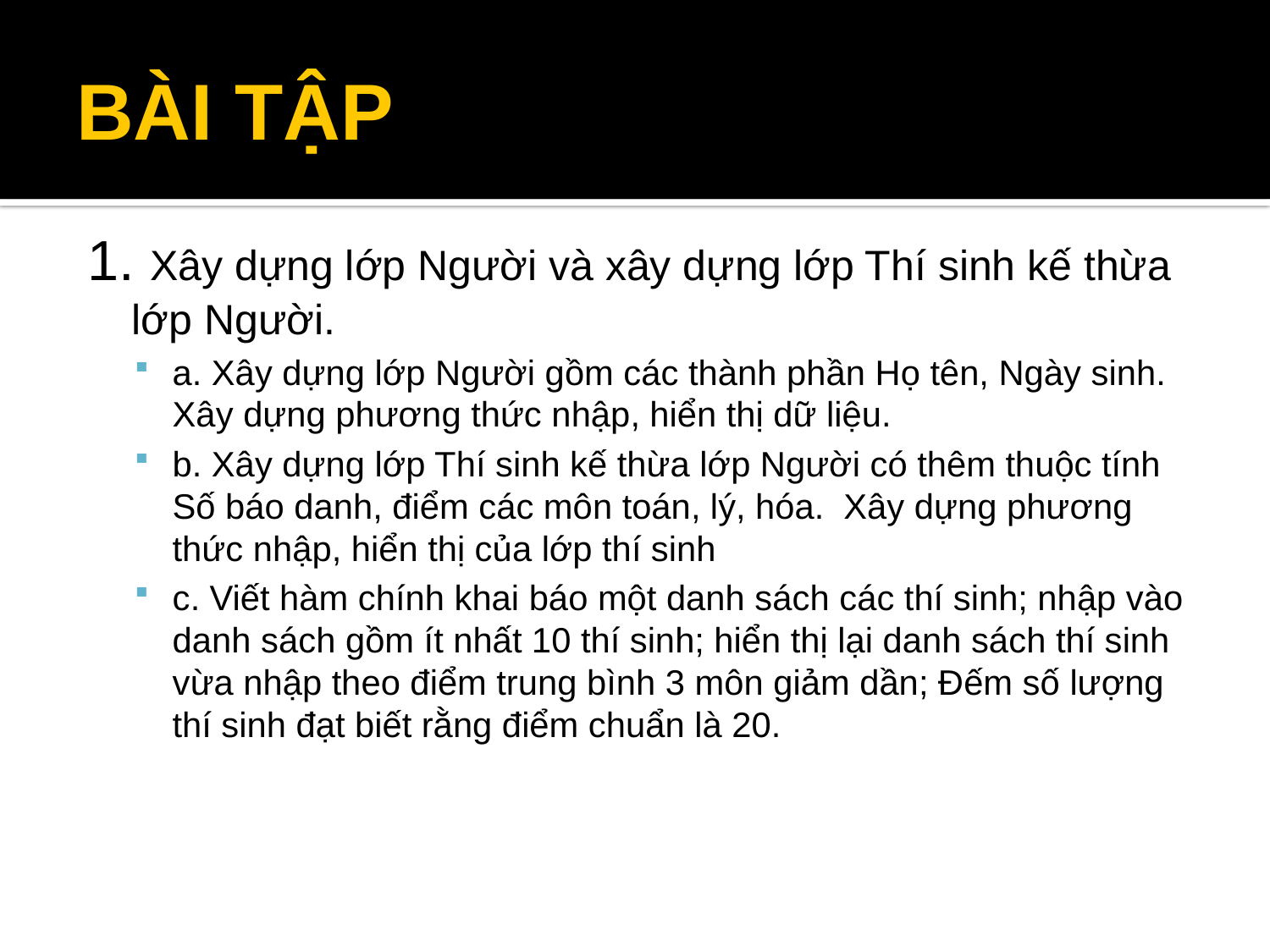

# BÀI TẬP
1. Xây dựng lớp Người và xây dựng lớp Thí sinh kế thừa lớp Người.
a. Xây dựng lớp Người gồm các thành phần Họ tên, Ngày sinh. Xây dựng phương thức nhập, hiển thị dữ liệu.
b. Xây dựng lớp Thí sinh kế thừa lớp Người có thêm thuộc tính Số báo danh, điểm các môn toán, lý, hóa.  Xây dựng phương thức nhập, hiển thị của lớp thí sinh
c. Viết hàm chính khai báo một danh sách các thí sinh; nhập vào danh sách gồm ít nhất 10 thí sinh; hiển thị lại danh sách thí sinh vừa nhập theo điểm trung bình 3 môn giảm dần; Đếm số lượng thí sinh đạt biết rằng điểm chuẩn là 20.